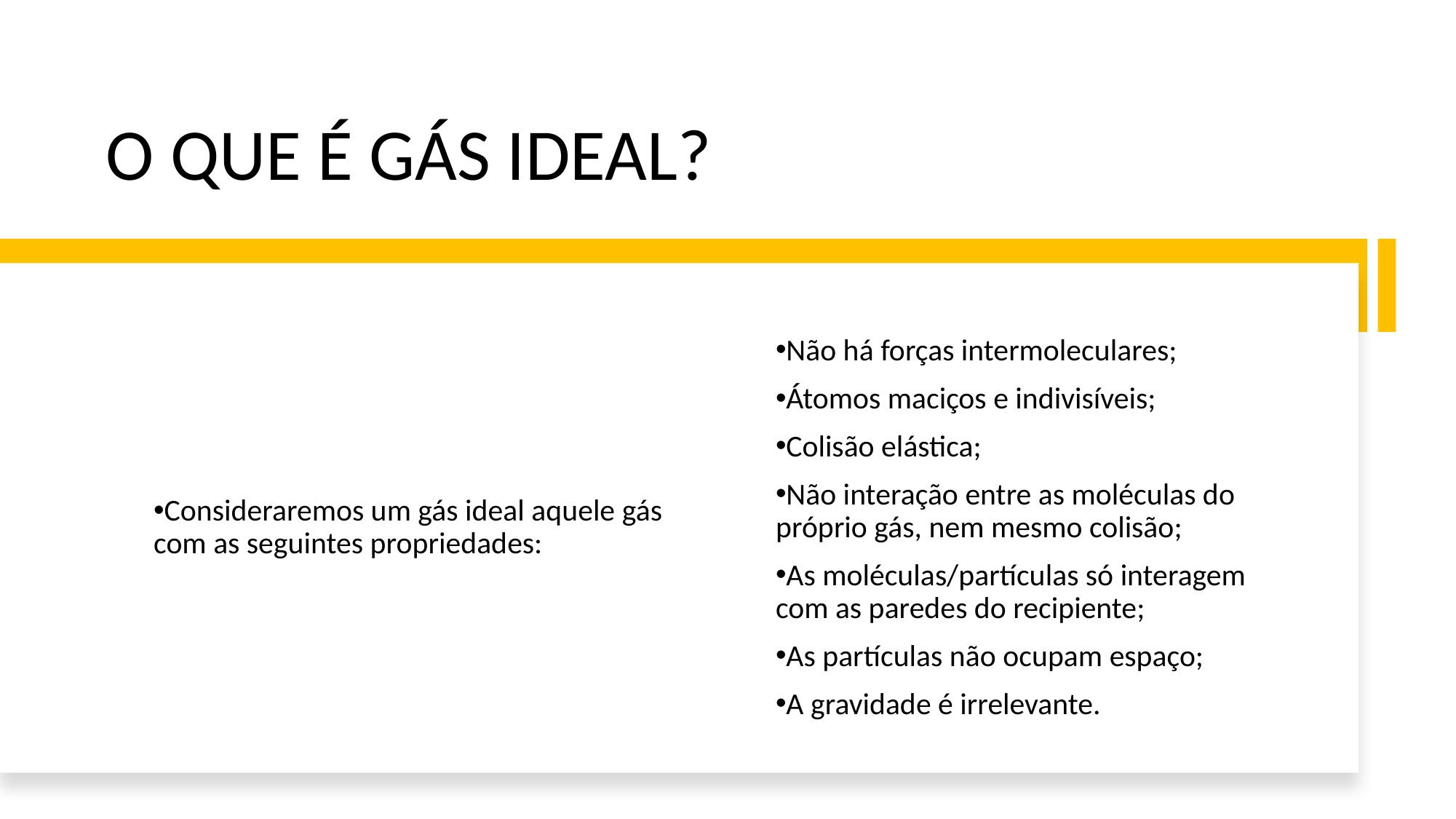

# O QUE É GÁS IDEAL?

Consideraremos um gás ideal aquele gás com as seguintes propriedades:
Não há forças intermoleculares;
Átomos maciços e indivisíveis;
Colisão elástica;
Não interação entre as moléculas do próprio gás, nem mesmo colisão;
As moléculas/partículas só interagem com as paredes do recipiente;
As partículas não ocupam espaço;
A gravidade é irrelevante.